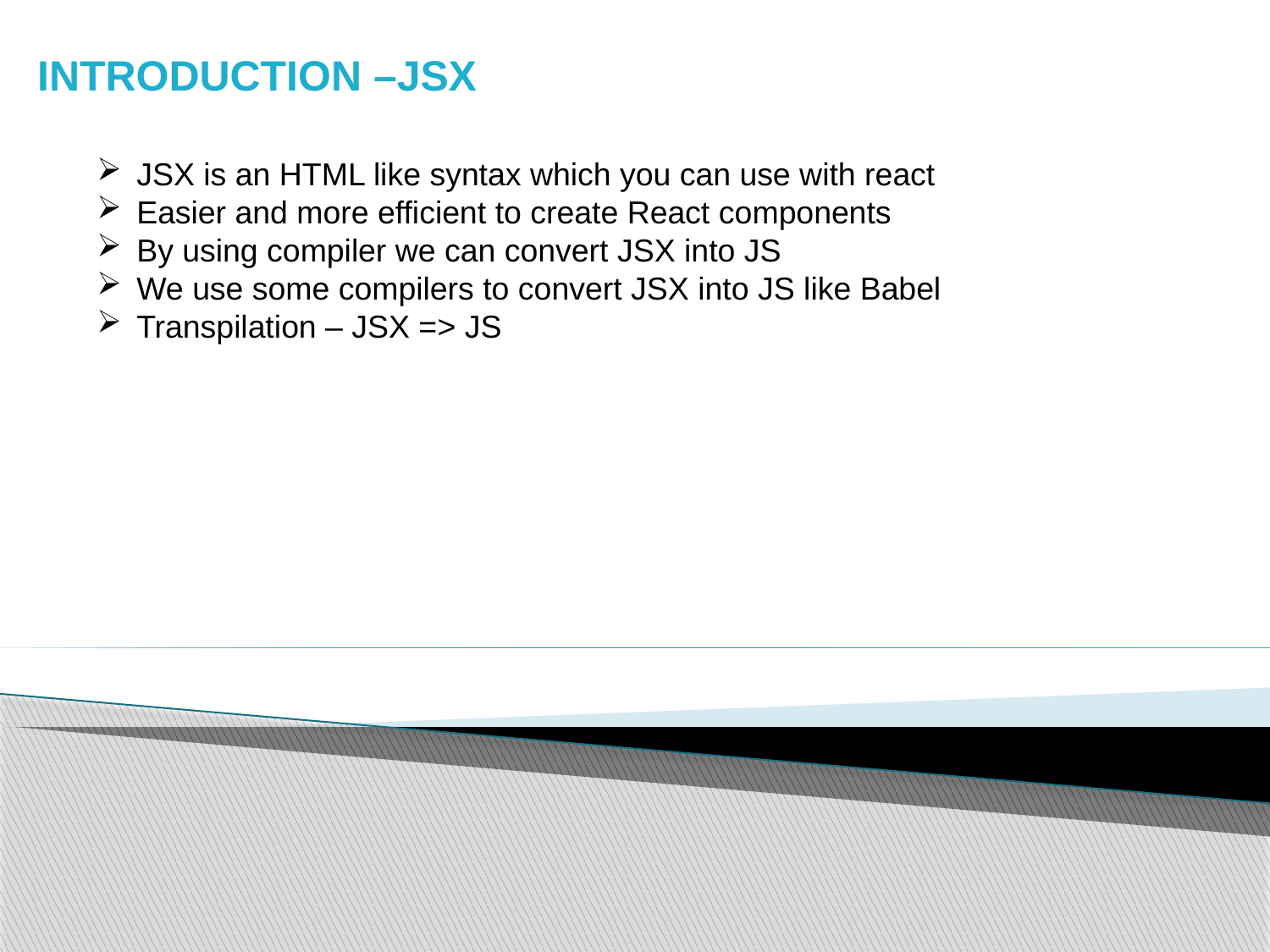

INTRODUCTION –JSX
JSX is an HTML like syntax which you can use with react
Easier and more efficient to create React components
By using compiler we can convert JSX into JS
We use some compilers to convert JSX into JS like Babel
Transpilation – JSX => JS